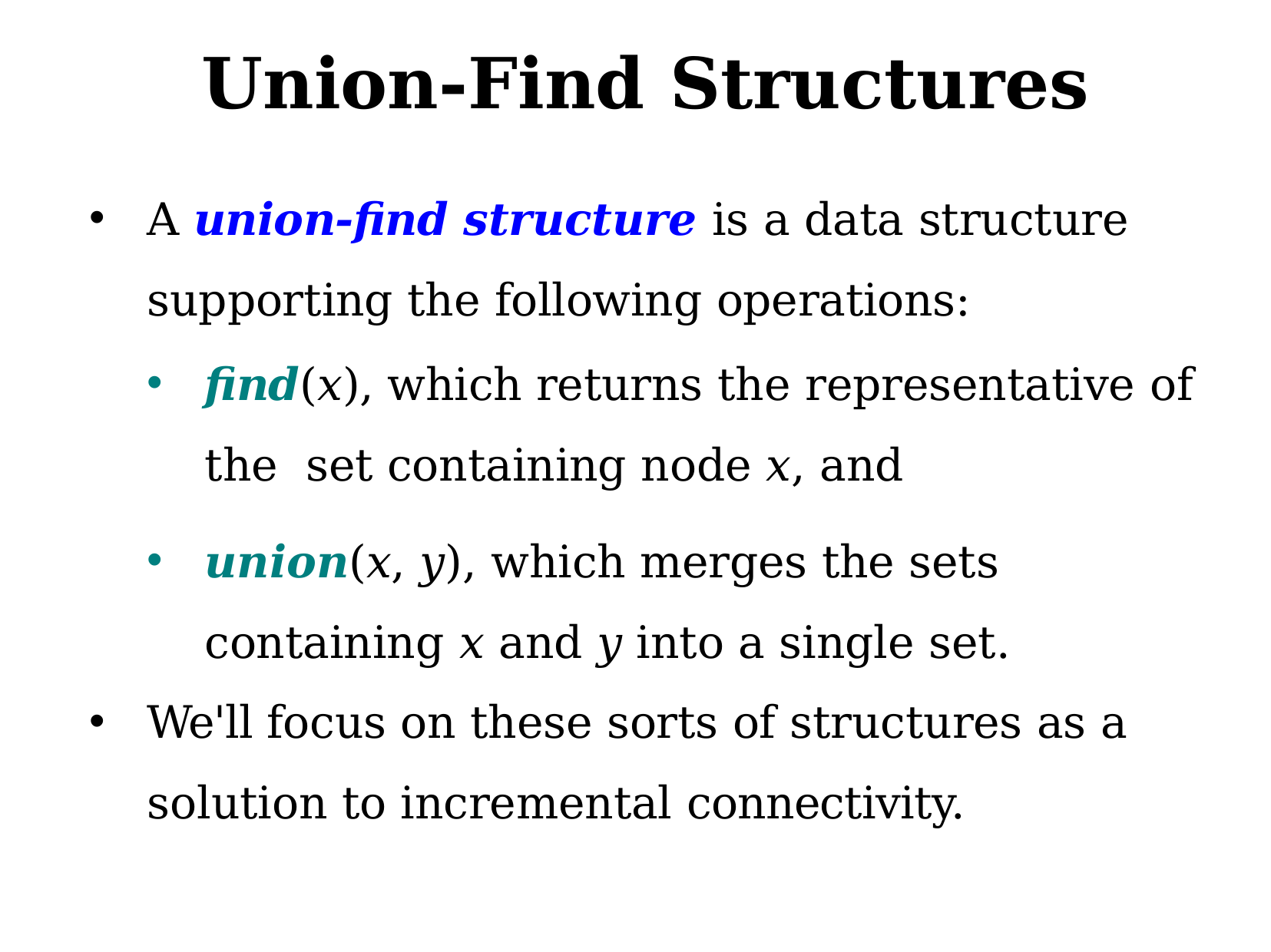

# Union-Find Structures
A union-find structure is a data structure  supporting the following operations:
find(x), which returns the representative of the  set containing node x, and
union(x, y), which merges the sets containing x and y into a single set.
We'll focus on these sorts of structures as a  solution to incremental connectivity.